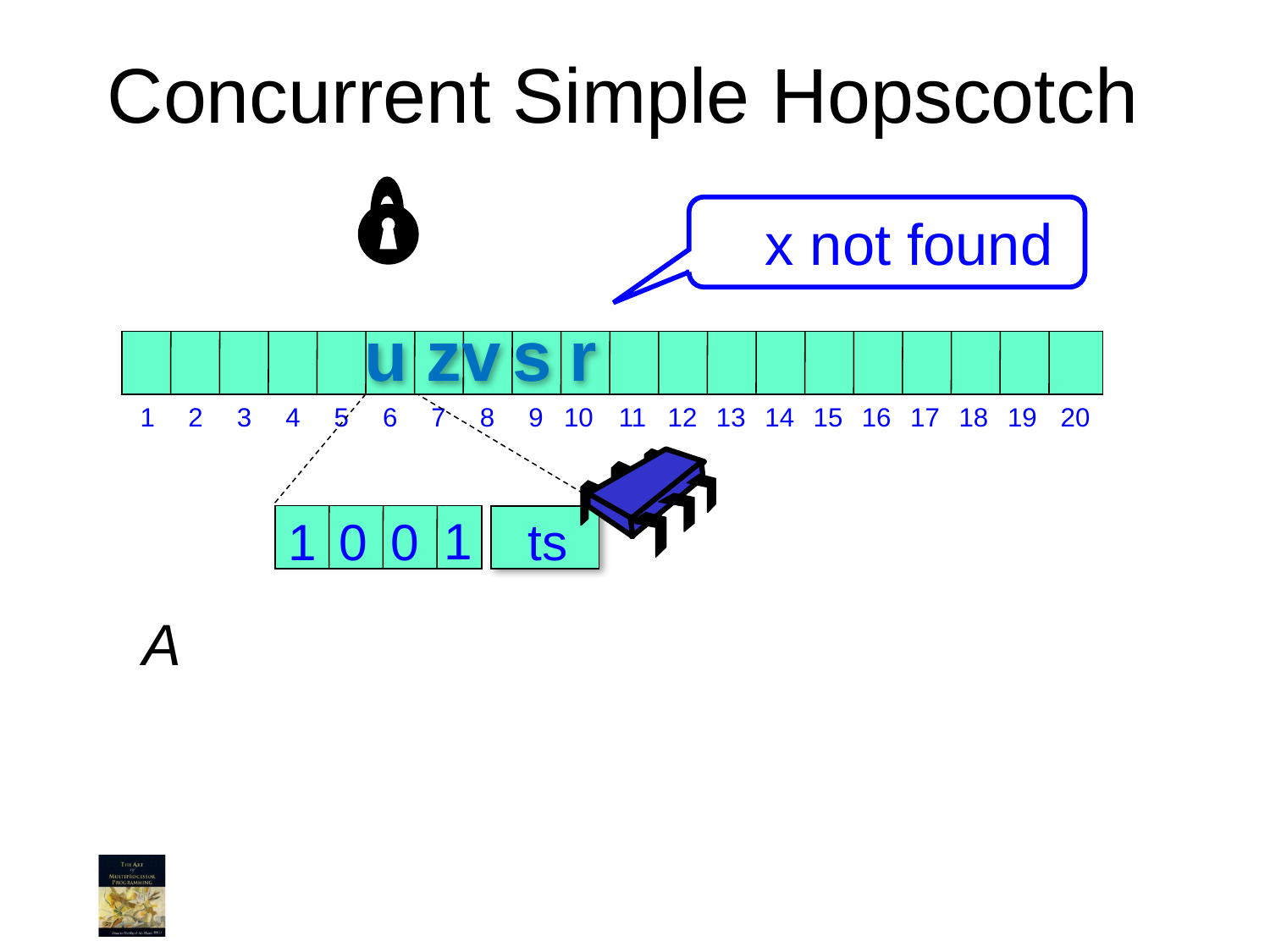

# Concurrent Simple Hopscotch

x not found
u
z
v
s
r

2
3
4
5
6
7
8
9
10
11
12
13
14
15
16
17
18
19
20
1

1
1
0
0

ts
A